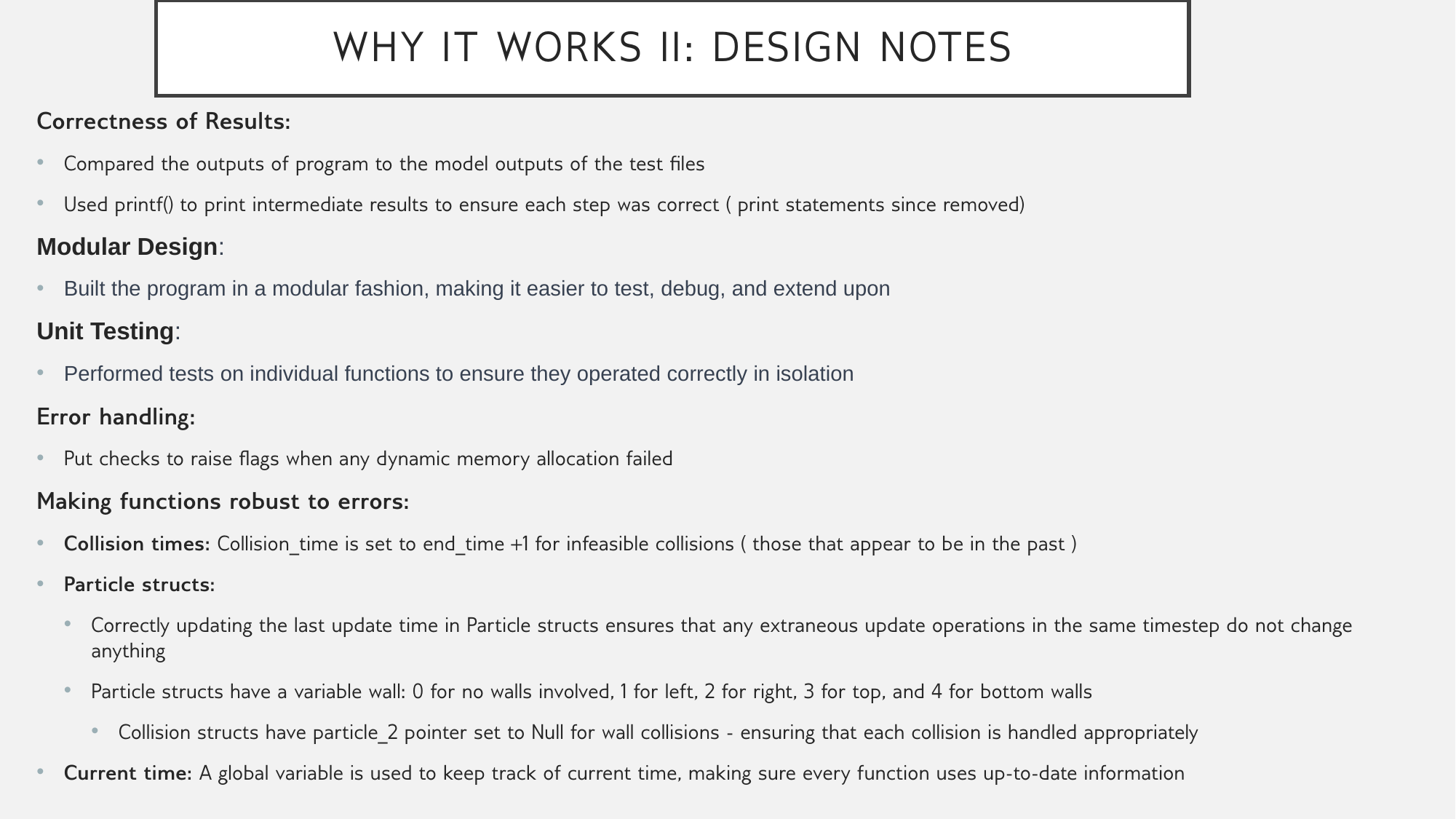

# Why IT WORKS II: Design nOTES
Correctness of Results:
Compared the outputs of program to the model outputs of the test files
Used printf() to print intermediate results to ensure each step was correct ( print statements since removed)
Modular Design:
Built the program in a modular fashion, making it easier to test, debug, and extend upon
Unit Testing:
Performed tests on individual functions to ensure they operated correctly in isolation
Error handling:
Put checks to raise flags when any dynamic memory allocation failed
Making functions robust to errors:
Collision times: Collision_time is set to end_time +1 for infeasible collisions ( those that appear to be in the past )
Particle structs:
Correctly updating the last update time in Particle structs ensures that any extraneous update operations in the same timestep do not change anything
Particle structs have a variable wall: 0 for no walls involved, 1 for left, 2 for right, 3 for top, and 4 for bottom walls
Collision structs have particle_2 pointer set to Null for wall collisions - ensuring that each collision is handled appropriately
Current time: A global variable is used to keep track of current time, making sure every function uses up-to-date information